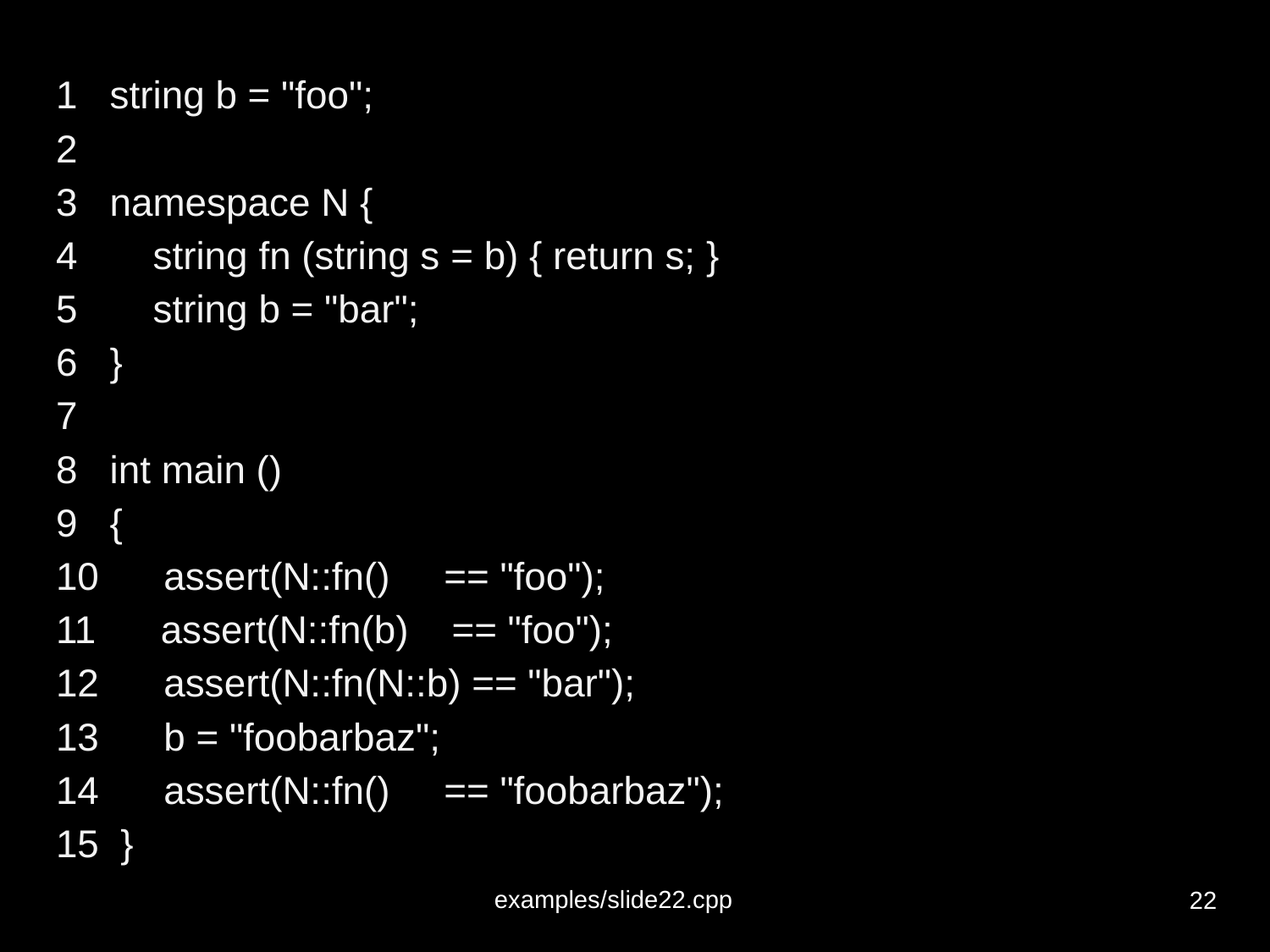

1   string b = "foo";
2
3   namespace N {
4       string fn (string s = b) { return s; }
5       string b = "bar";
6   }
7
8   int main ()
9   {
10      assert(N::fn()     == "foo");
11      assert(N::fn(b)    == "foo");
12      assert(N::fn(N::b) == "bar");
13      b = "foobarbaz";
14      assert(N::fn()     == "foobarbaz");
15  }
22
examples/slide22.cpp